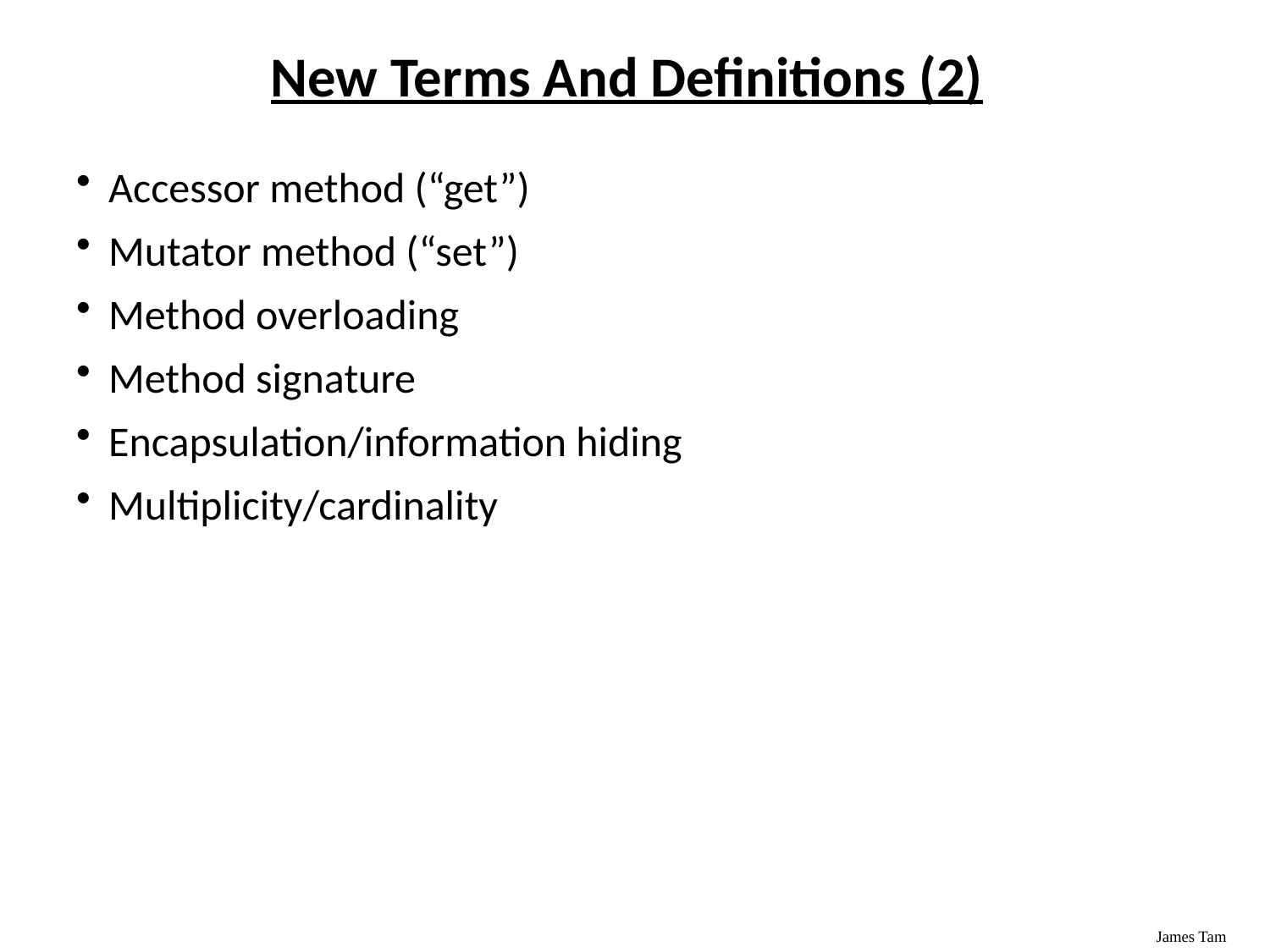

# New Terms And Definitions (2)
Accessor method (“get”)
Mutator method (“set”)
Method overloading
Method signature
Encapsulation/information hiding
Multiplicity/cardinality